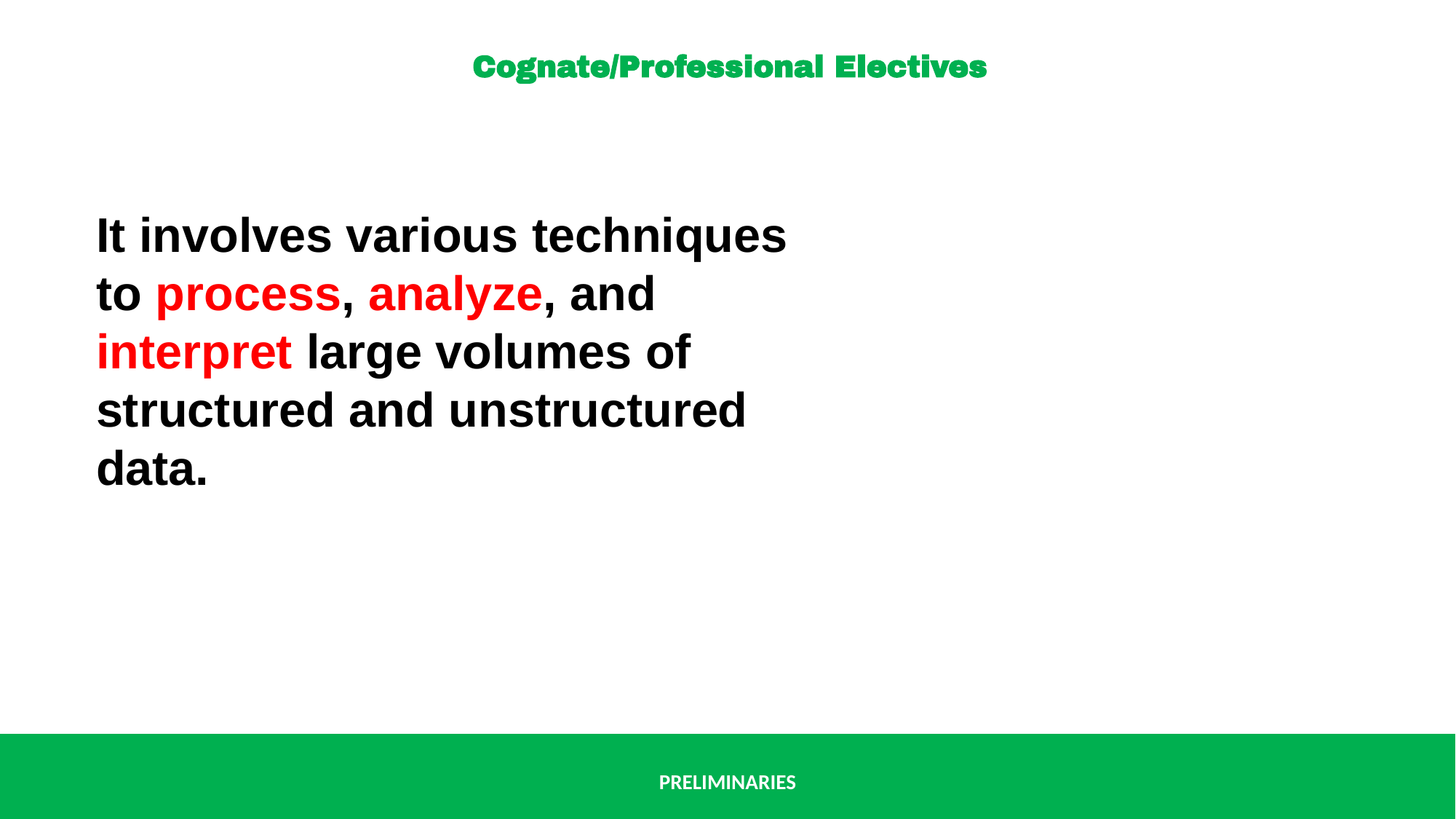

It involves various techniques to process, analyze, and interpret large volumes of structured and unstructured data.